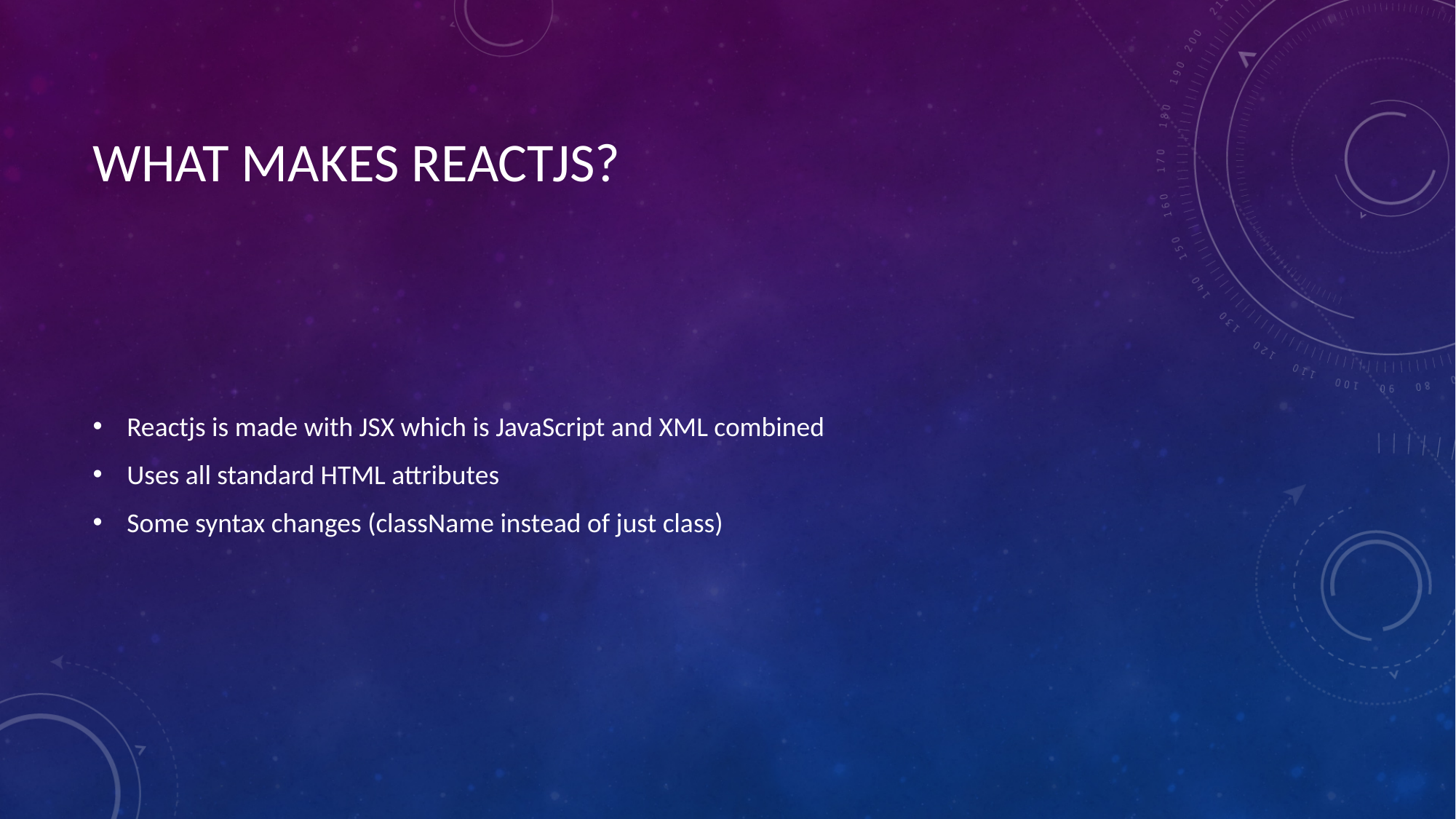

# What makes reactjs?
Reactjs is made with JSX which is JavaScript and XML combined
Uses all standard HTML attributes
Some syntax changes (className instead of just class)